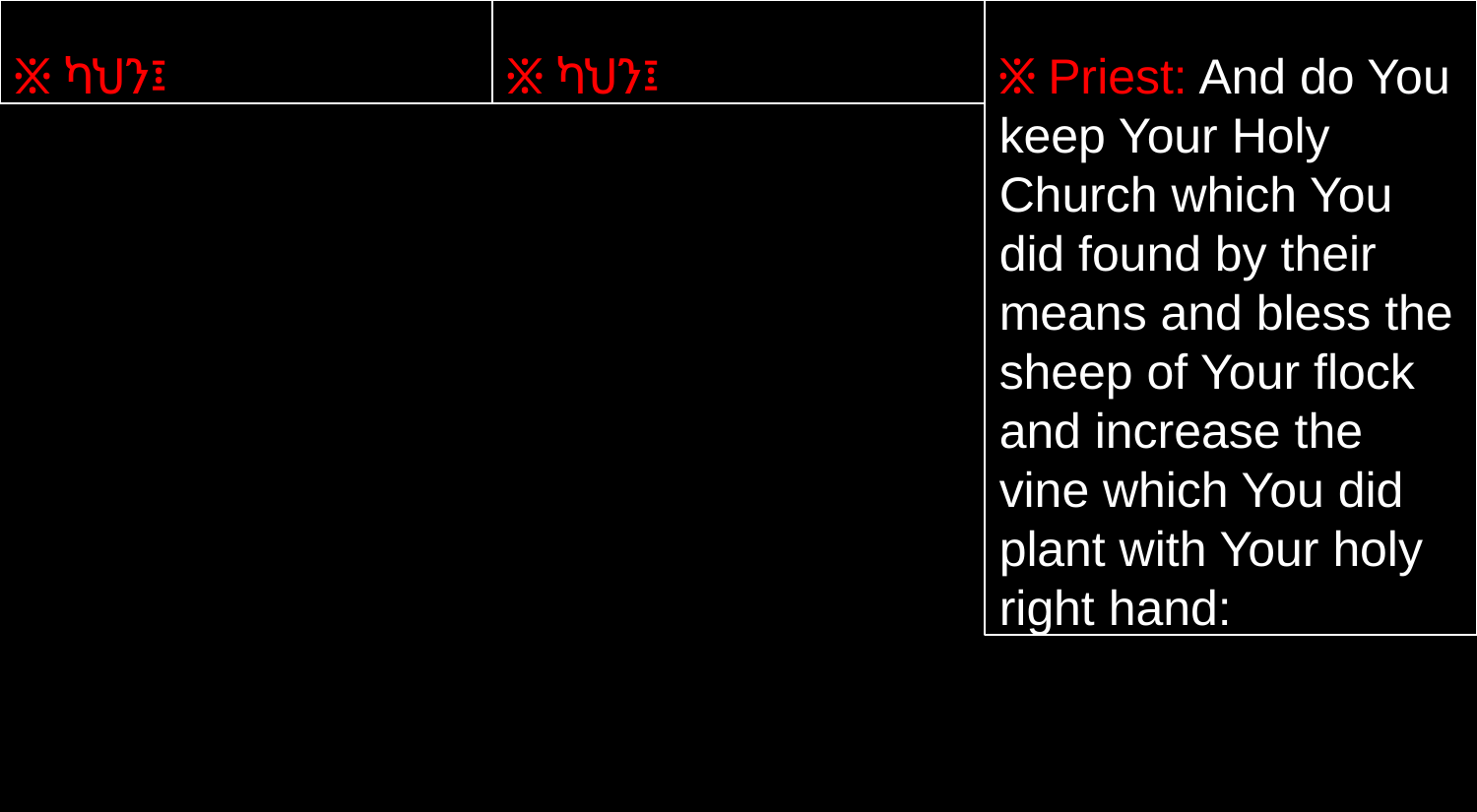

፠ ካህን፤

፠ ካህን፤

፠ Priest: And do You keep Your Holy Church which You did found by their means and bless the sheep of Your flock and increase the vine which You did plant with Your holy right hand: